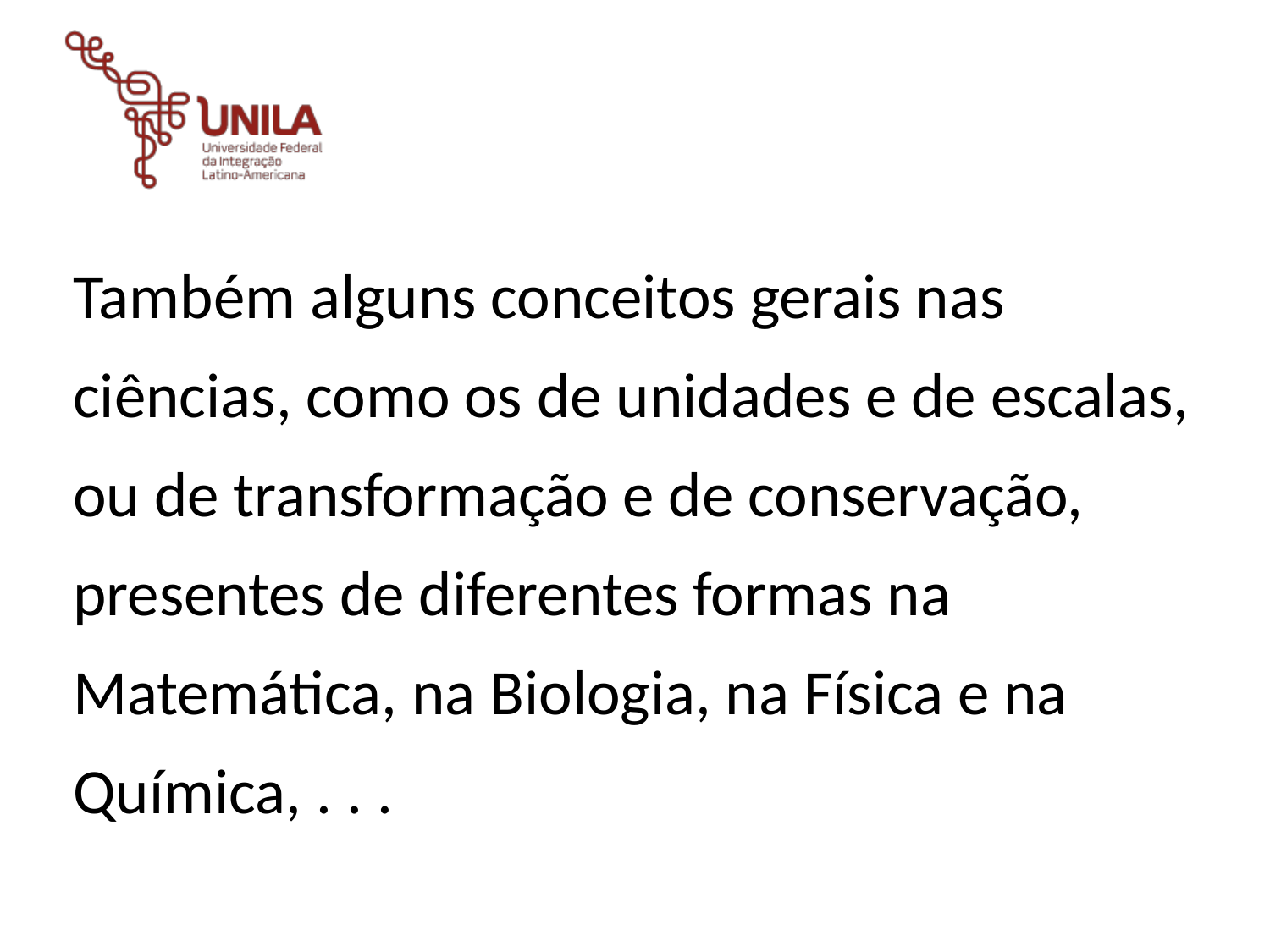

Também alguns conceitos gerais nas ciências, como os de unidades e de escalas, ou de transformação e de conservação, presentes de diferentes formas na Matemática, na Biologia, na Física e na Química, . . .